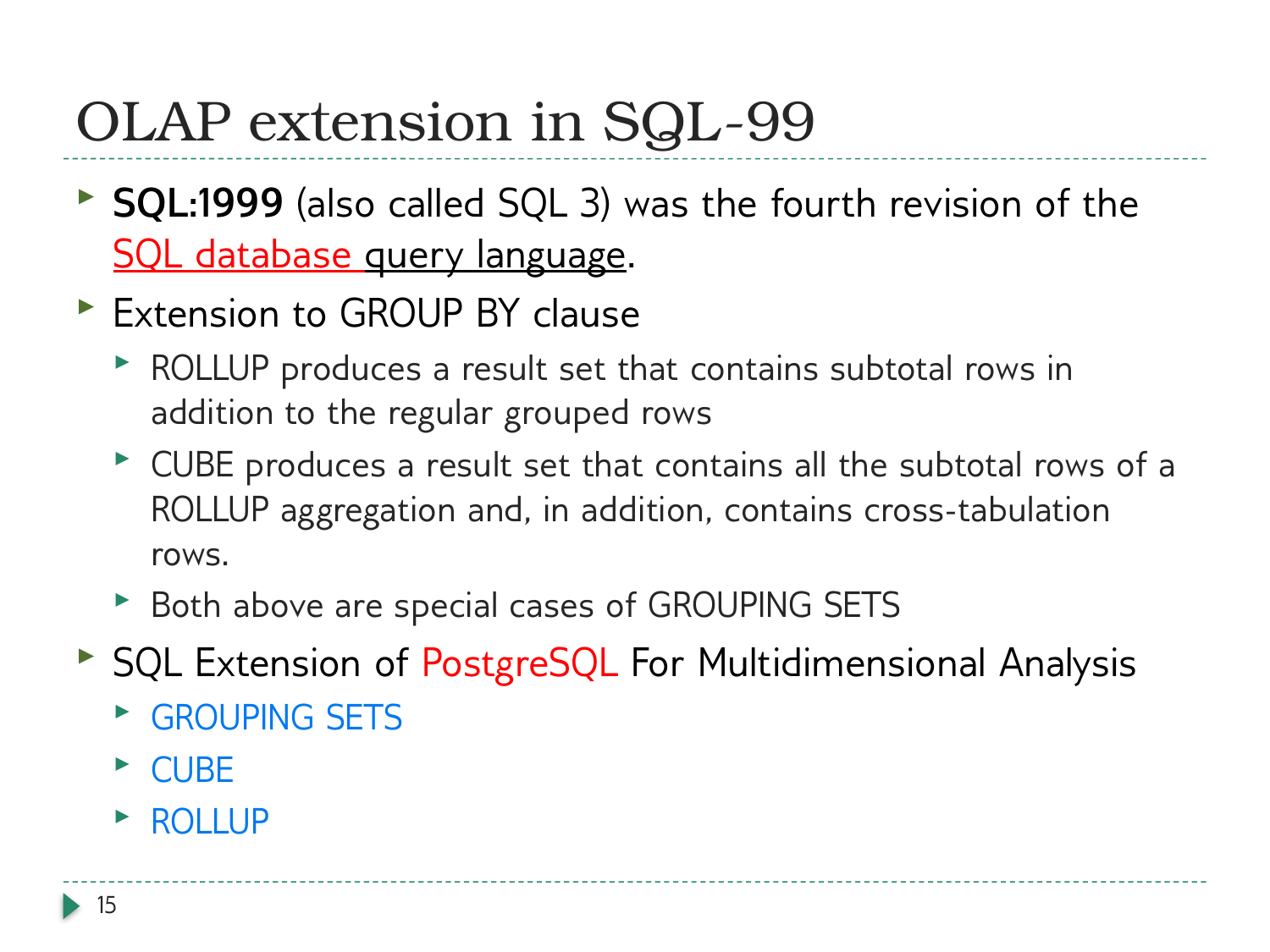

# OLAP extension in SQL-99
SQL:1999 (also called SQL 3) was the fourth revision of the SQL database query language.
Extension to GROUP BY clause
ROLLUP produces a result set that contains subtotal rows in addition to the regular grouped rows
CUBE produces a result set that contains all the subtotal rows of a ROLLUP aggregation and, in addition, contains cross-tabulation rows.
Both above are special cases of GROUPING SETS
SQL Extension of PostgreSQL For Multidimensional Analysis
GROUPING SETS
CUBE
ROLLUP

15